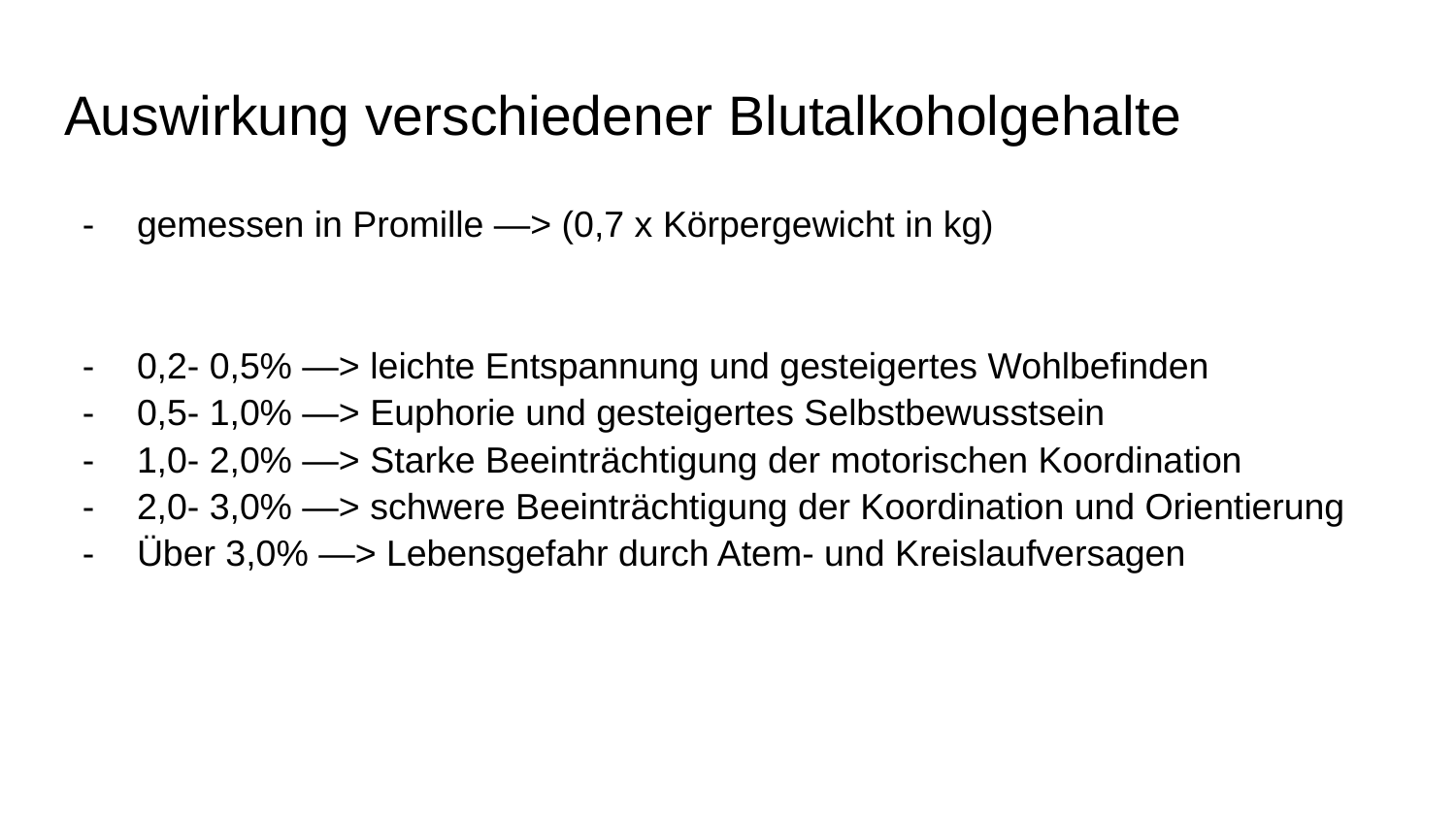

# Auswirkung verschiedener Blutalkoholgehalte
gemessen in Promille —> (0,7 x Körpergewicht in kg)

0,2- 0,5% —> leichte Entspannung und gesteigertes Wohlbefinden
0,5- 1,0% —> Euphorie und gesteigertes Selbstbewusstsein
1,0- 2,0% —> Starke Beeinträchtigung der motorischen Koordination
2,0- 3,0% —> schwere Beeinträchtigung der Koordination und Orientierung
Über 3,0% —> Lebensgefahr durch Atem- und Kreislaufversagen